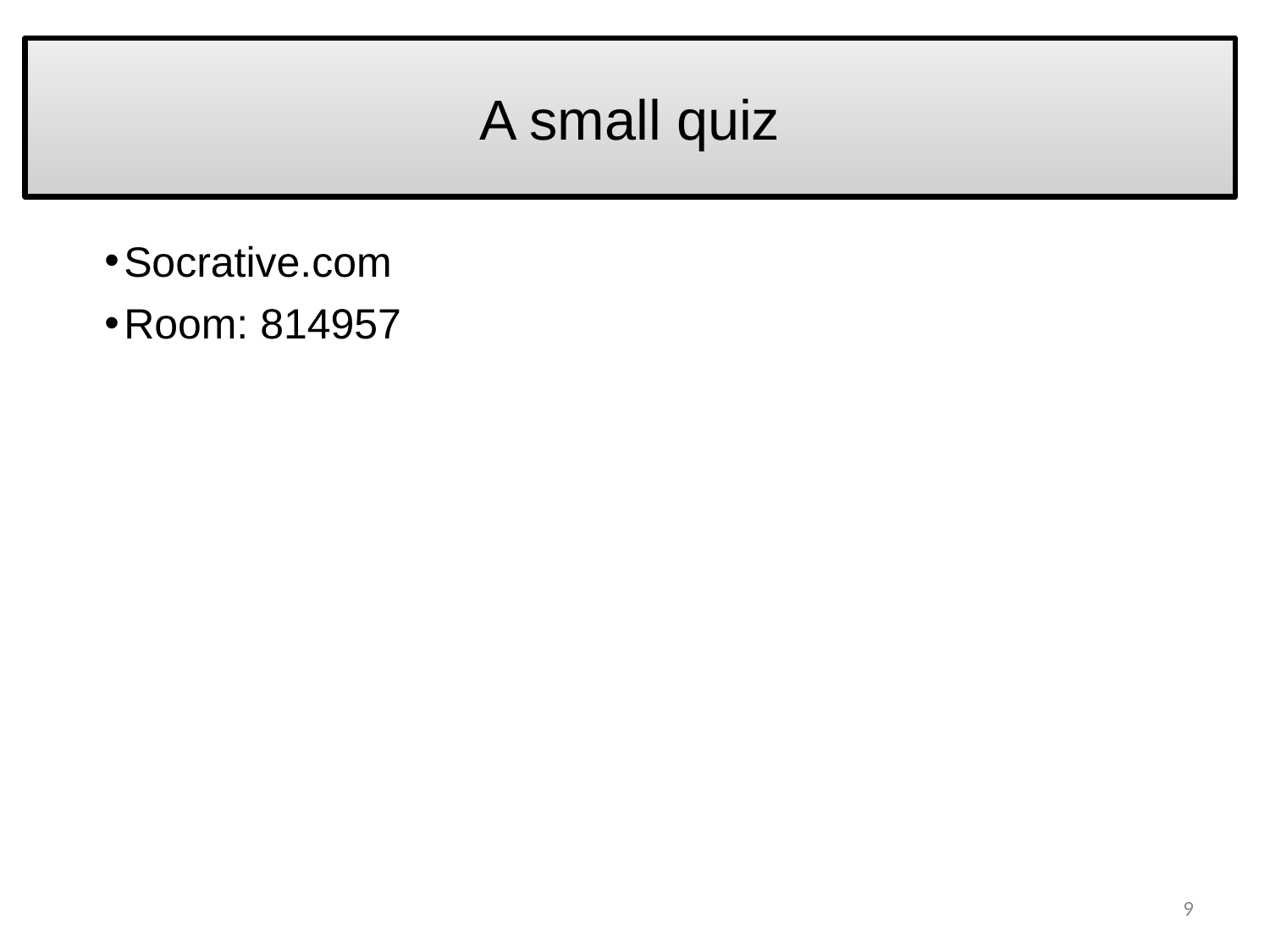

# A small quiz
Socrative.com
Room: 814957
9